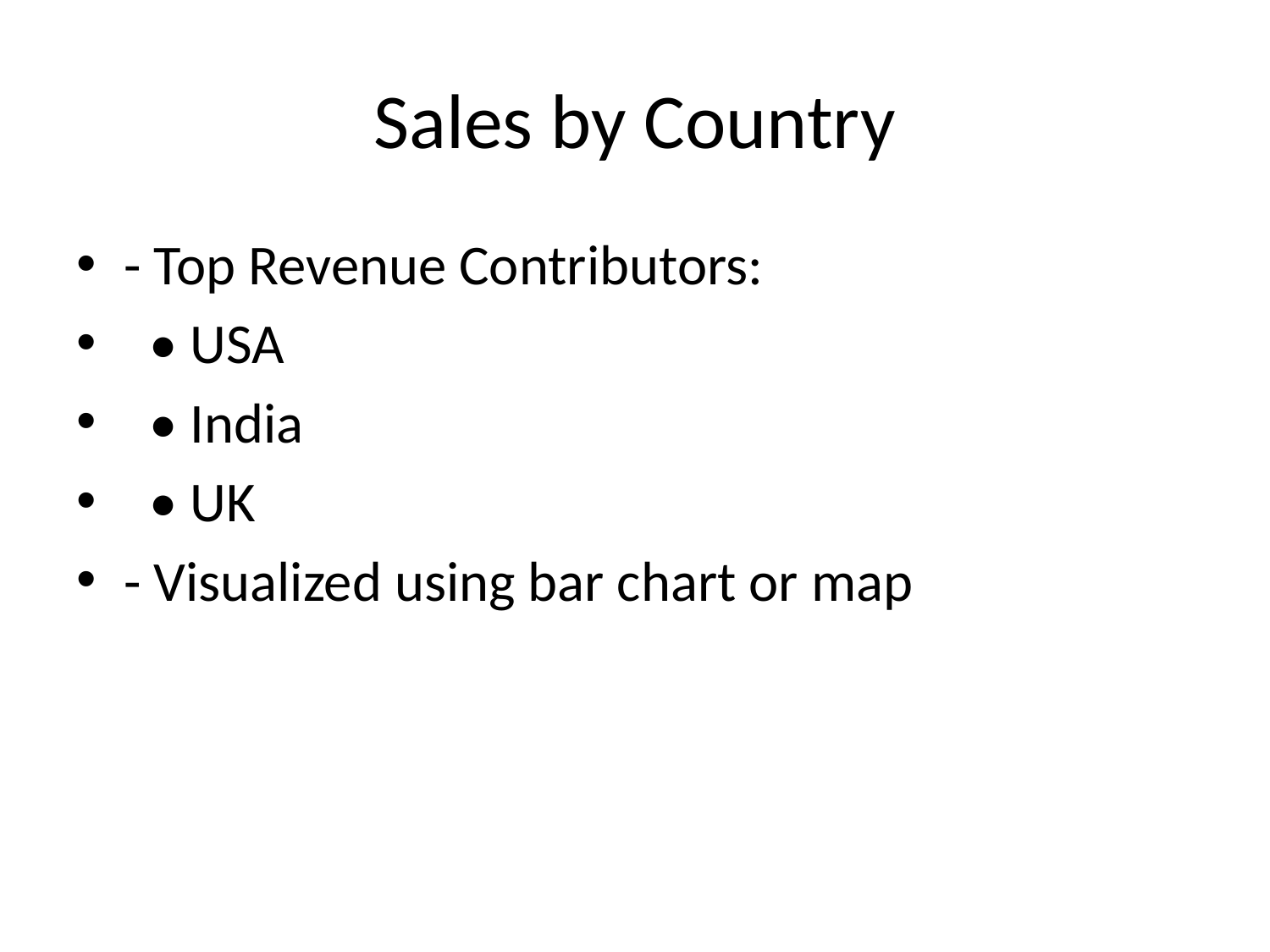

# Sales by Country
- Top Revenue Contributors:
  • USA
  • India
  • UK
- Visualized using bar chart or map